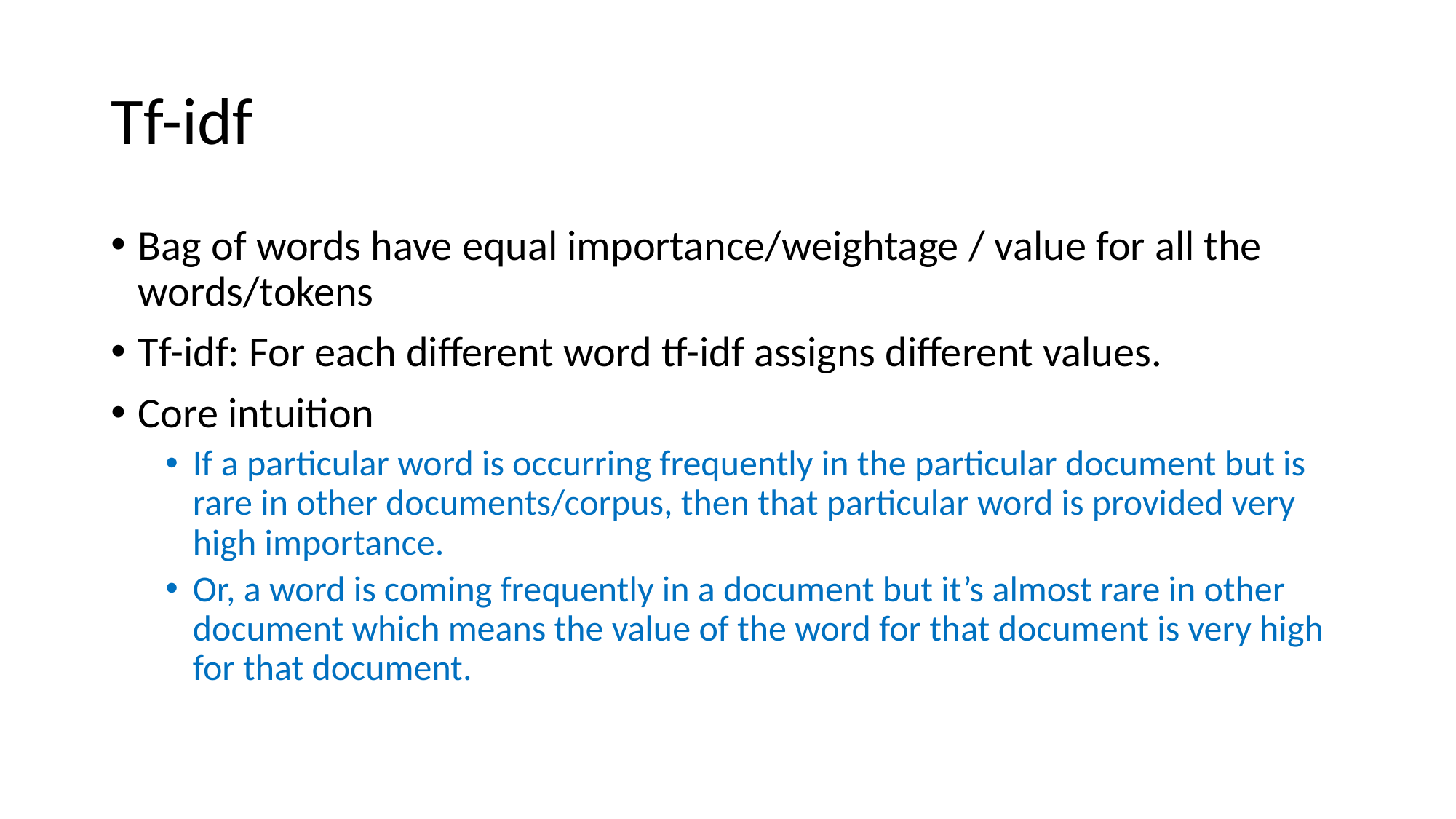

# Tf-idf
Bag of words have equal importance/weightage / value for all the words/tokens
Tf-idf: For each different word tf-idf assigns different values.
Core intuition
If a particular word is occurring frequently in the particular document but is rare in other documents/corpus, then that particular word is provided very high importance.
Or, a word is coming frequently in a document but it’s almost rare in other document which means the value of the word for that document is very high for that document.